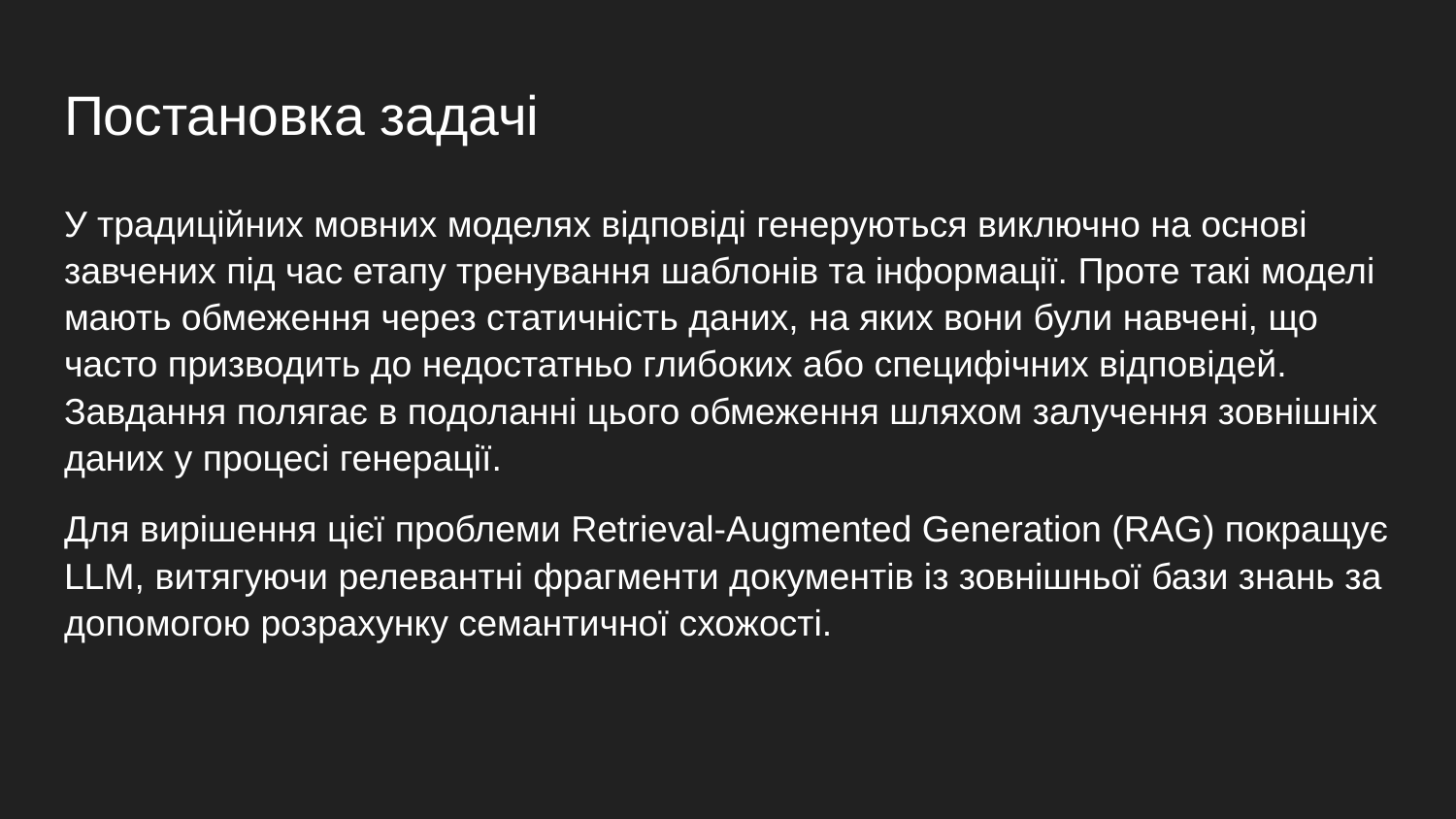

# Постановка задачі
У традиційних мовних моделях відповіді генеруються виключно на основі завчених під час етапу тренування шаблонів та інформації. Проте такі моделі мають обмеження через статичність даних, на яких вони були навчені, що часто призводить до недостатньо глибоких або специфічних відповідей. Завдання полягає в подоланні цього обмеження шляхом залучення зовнішніх даних у процесі генерації.
Для вирішення цієї проблеми Retrieval-Augmented Generation (RAG) покращує LLM, витягуючи релевантні фрагменти документів із зовнішньої бази знань за допомогою розрахунку семантичної схожості.